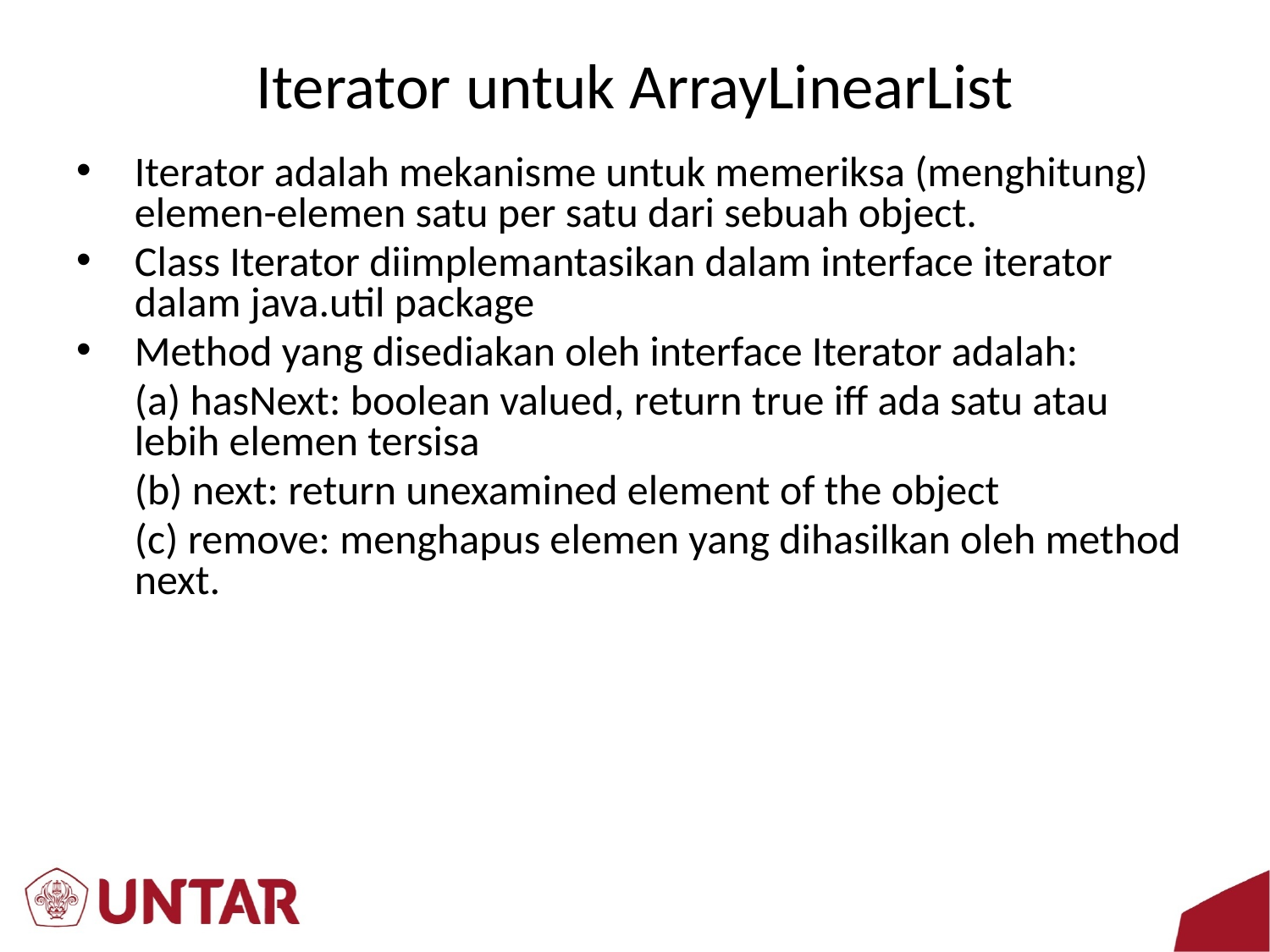

# Iterator untuk ArrayLinearList
Iterator adalah mekanisme untuk memeriksa (menghitung) elemen-elemen satu per satu dari sebuah object.
Class Iterator diimplemantasikan dalam interface iterator dalam java.util package
Method yang disediakan oleh interface Iterator adalah:
	(a) hasNext: boolean valued, return true iff ada satu atau lebih elemen tersisa
	(b) next: return unexamined element of the object
	(c) remove: menghapus elemen yang dihasilkan oleh method next.